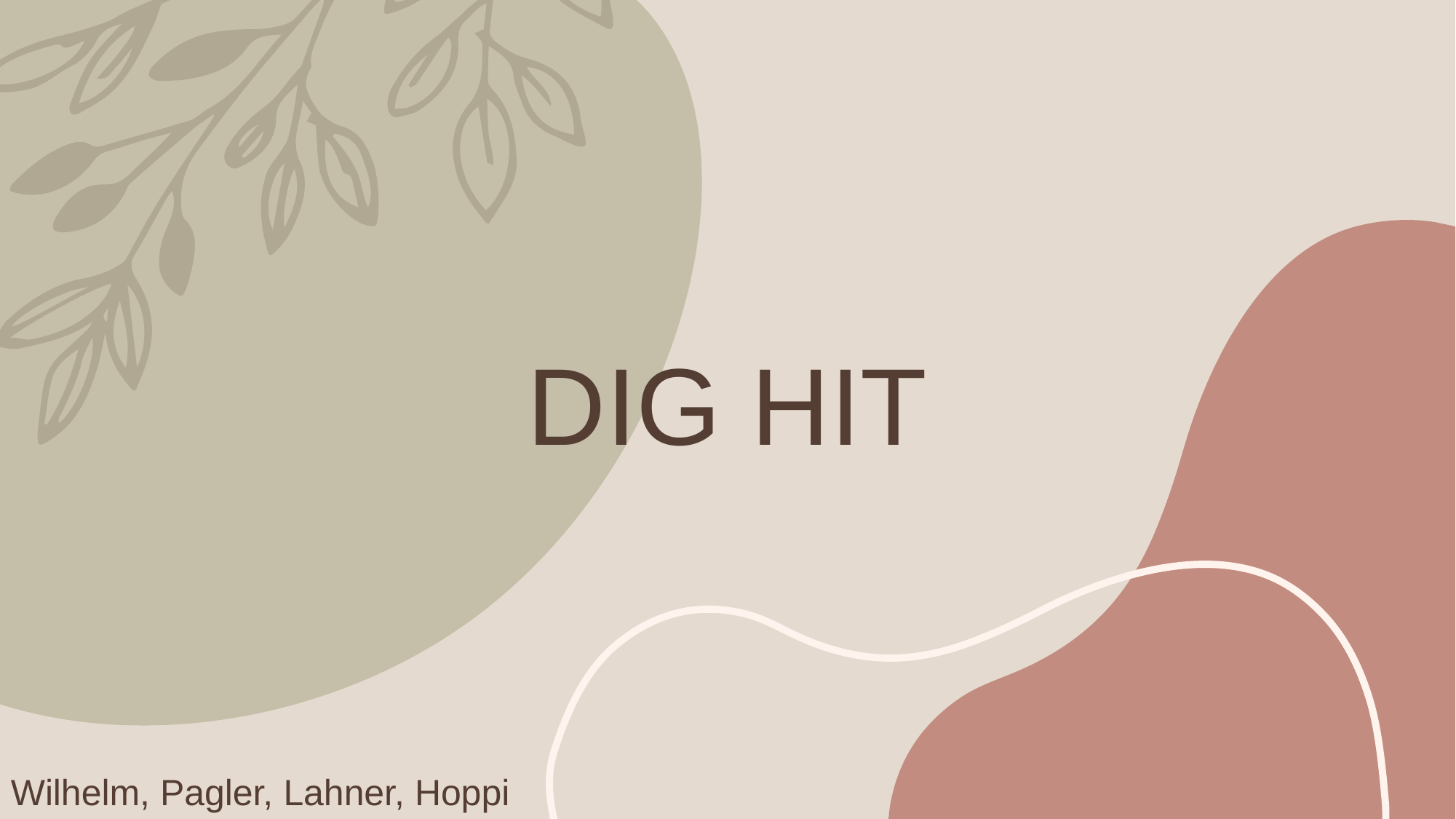

# DIG HIT
Wilhelm, Pagler, Lahner, Hoppi